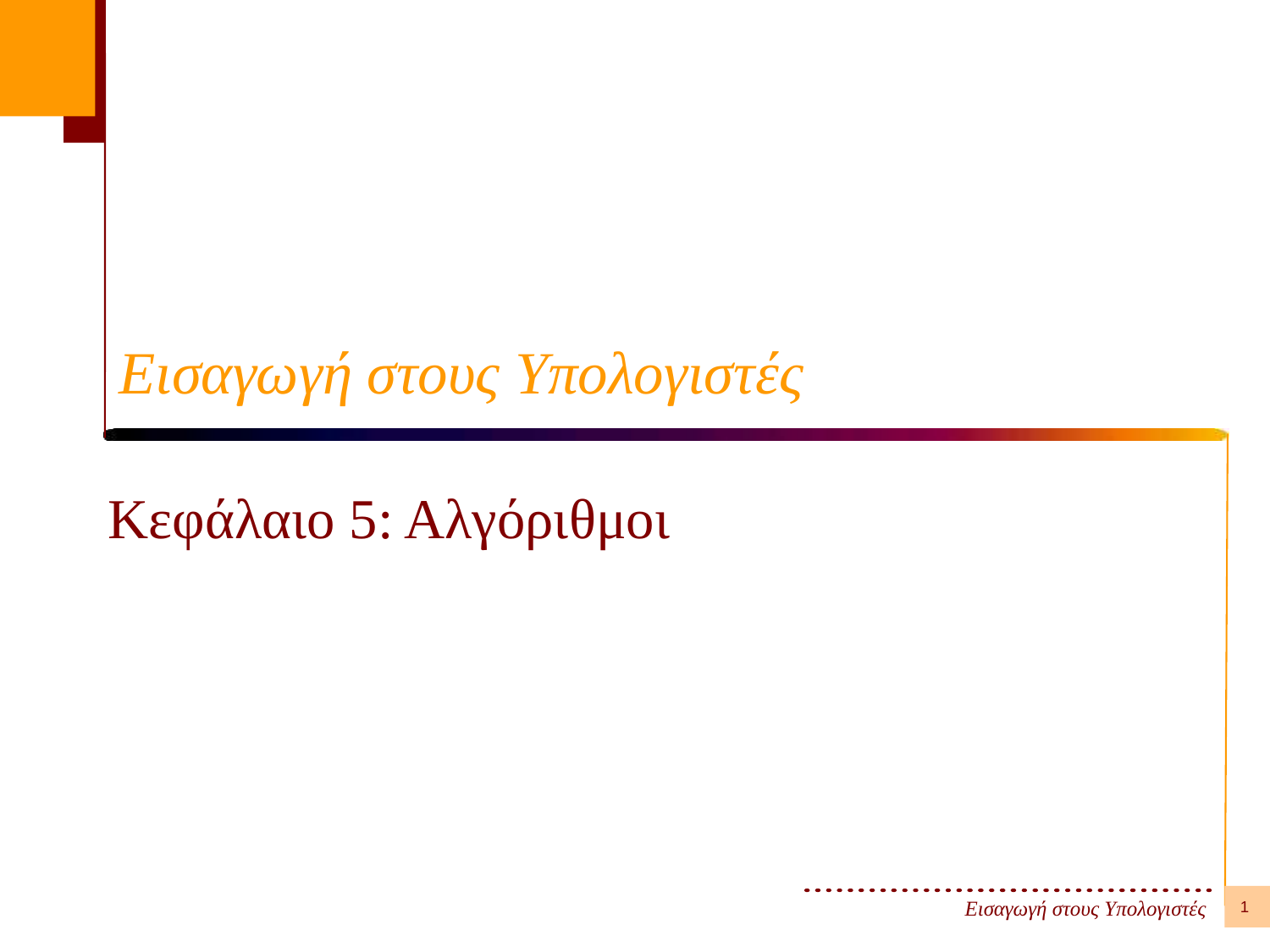

# Εισαγωγή στους Υπολογιστές
Κεφάλαιο 5: Αλγόριθμοι